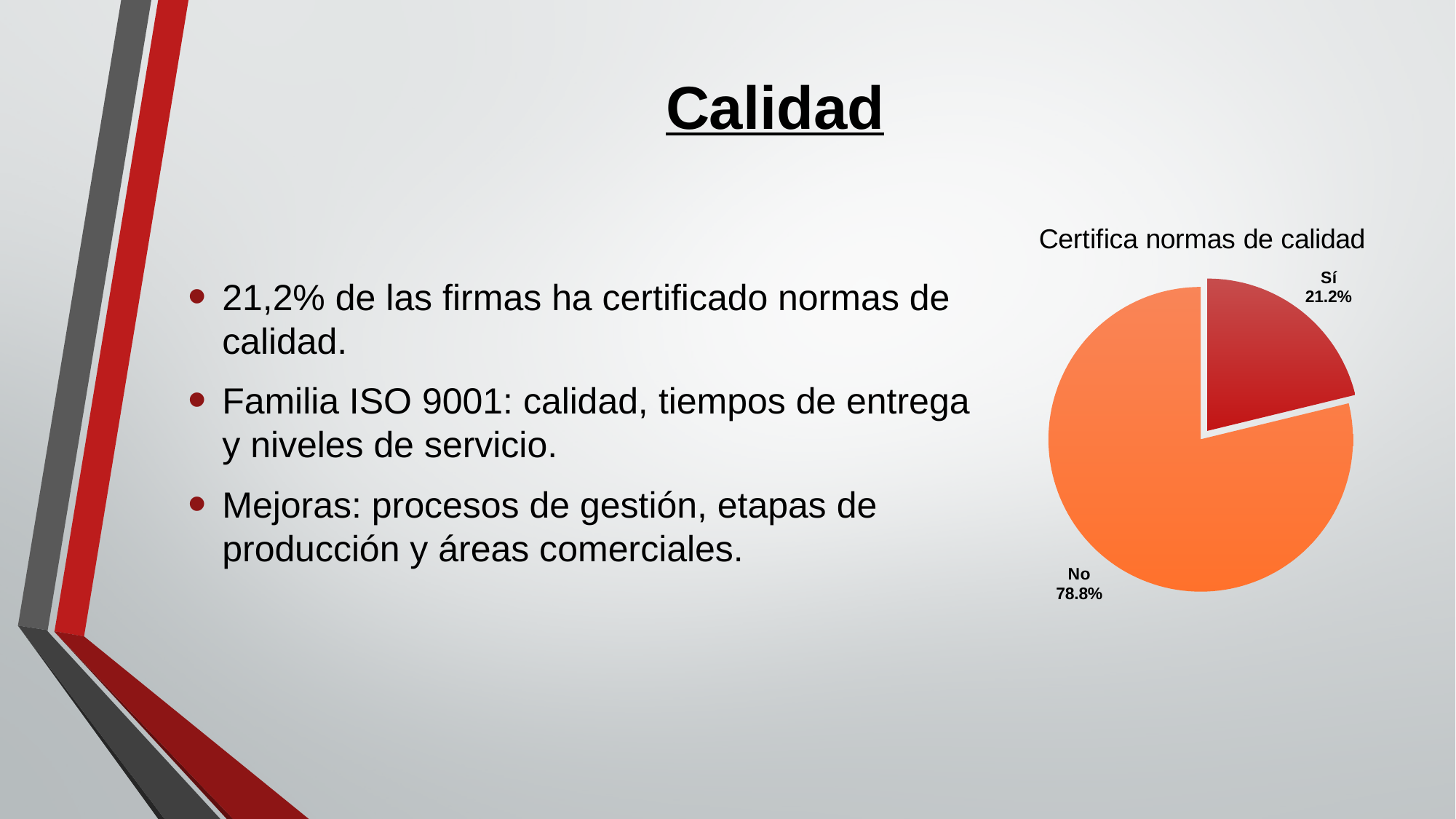

# Calidad
21,2% de las firmas ha certificado normas de calidad.
Familia ISO 9001: calidad, tiempos de entrega y niveles de servicio.
Mejoras: procesos de gestión, etapas de producción y áreas comerciales.

### Chart: Certifica normas de calidad

| Category | Porcentaje |
|---|---|
| Sí | 0.212 |
| No | 0.788 |